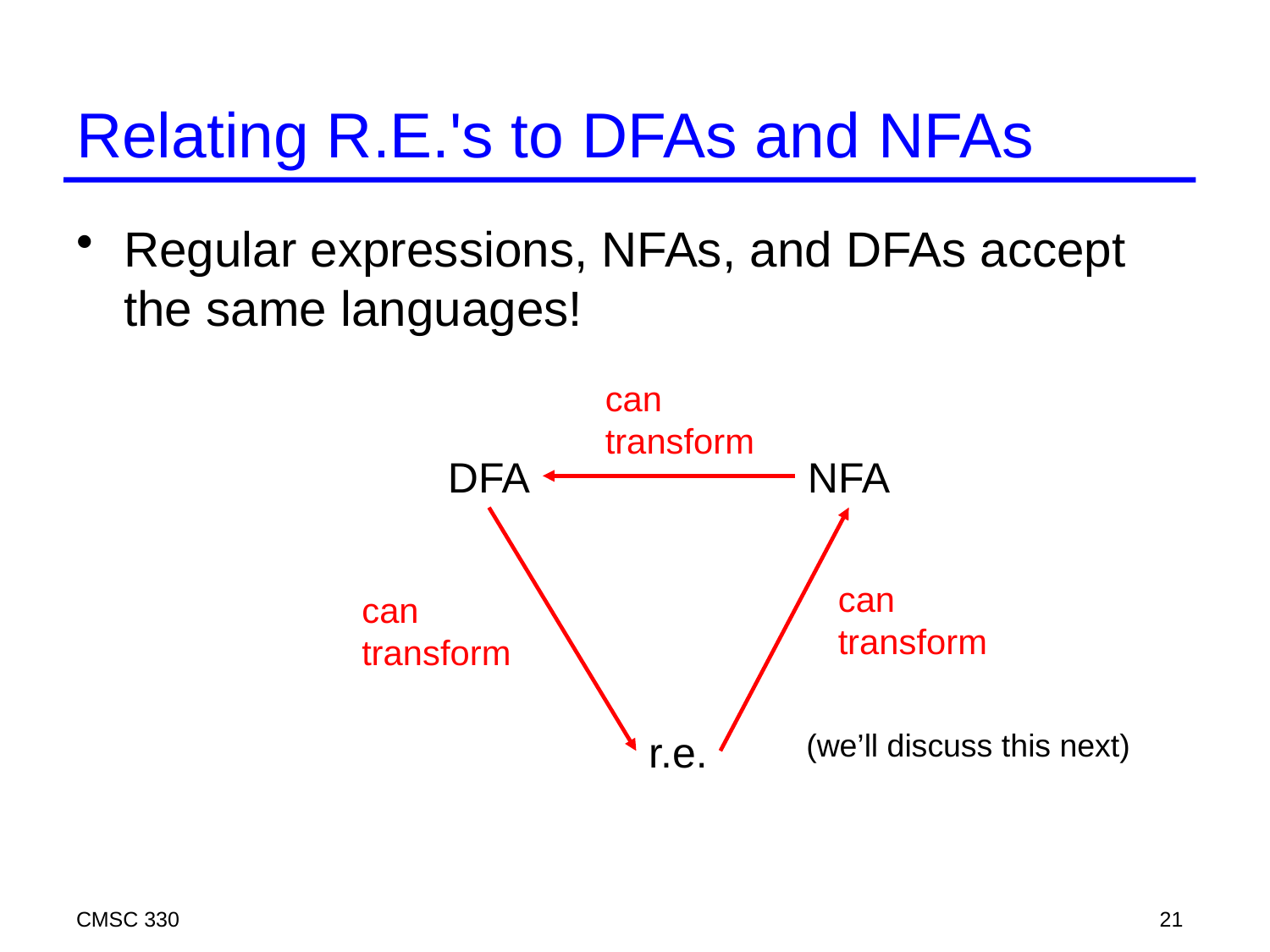

# Relating R.E.'s to DFAs and NFAs
Regular expressions, NFAs, and DFAs accept the same languages!
can
transform
DFA
NFA
can
transform
can
transform
r.e.
(we’ll discuss this next)
CMSC 330
21